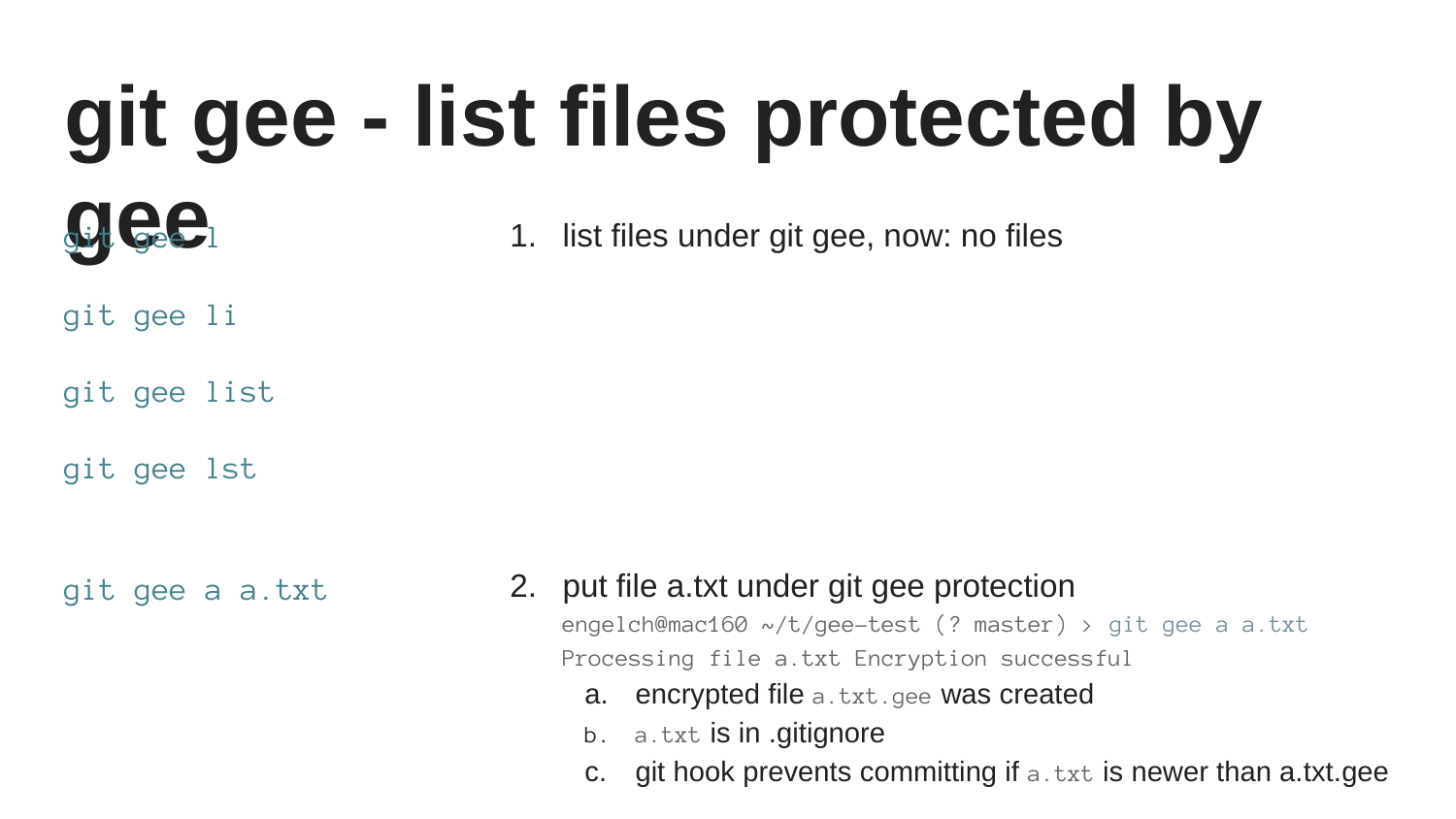

# git gee - list files protected by gee
list files under git gee, now: no files
put file a.txt under git gee protection
engelch@mac160 ~/t/gee-test (? master) > git gee a a.txt
Processing file a.txt Encryption successful
encrypted file a.txt.gee was created
a.txt is in .gitignore
git hook prevents committing if a.txt is newer than a.txt.gee
git gee l
git gee li
git gee list
git gee lst
git gee a a.txt